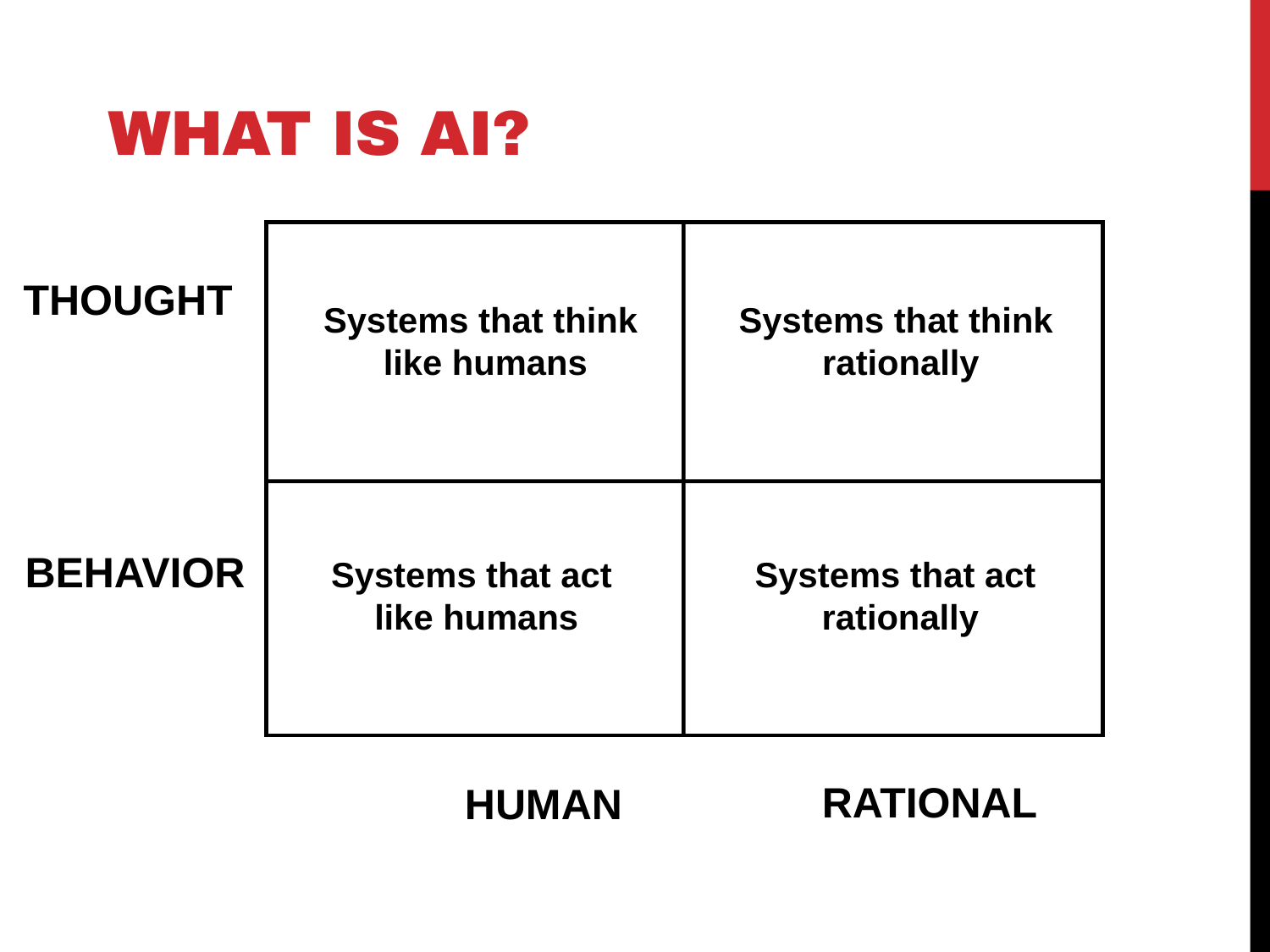

# What is aI?

Systems that think
 like humans
Systems that think
 rationally
Systems that act
 like humans
Systems that act
 rationally

THOUGHT
BEHAVIOR
RATIONAL
HUMAN